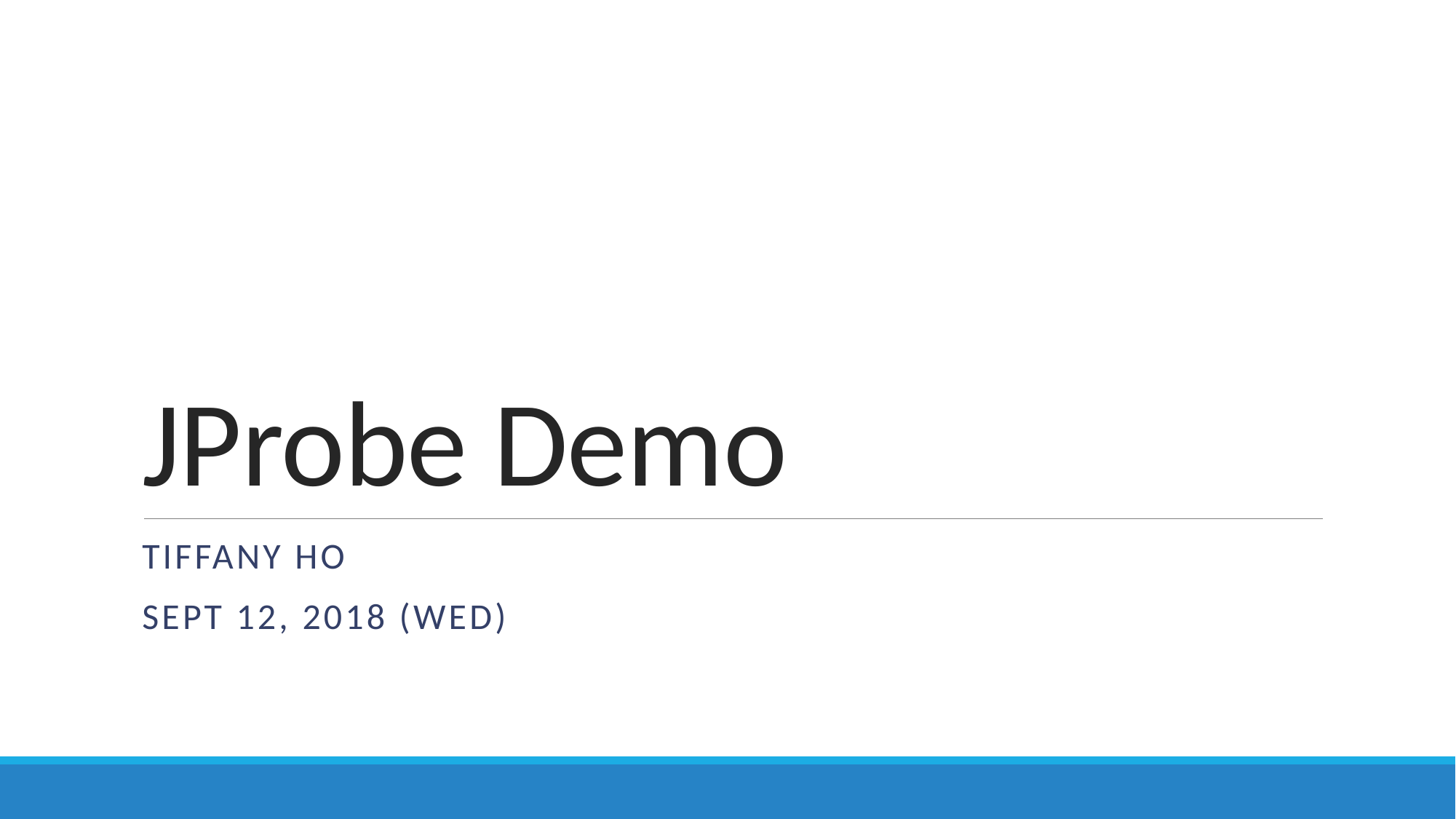

# JProbe Demo
Tiffany Ho
Sept 12, 2018 (Wed)